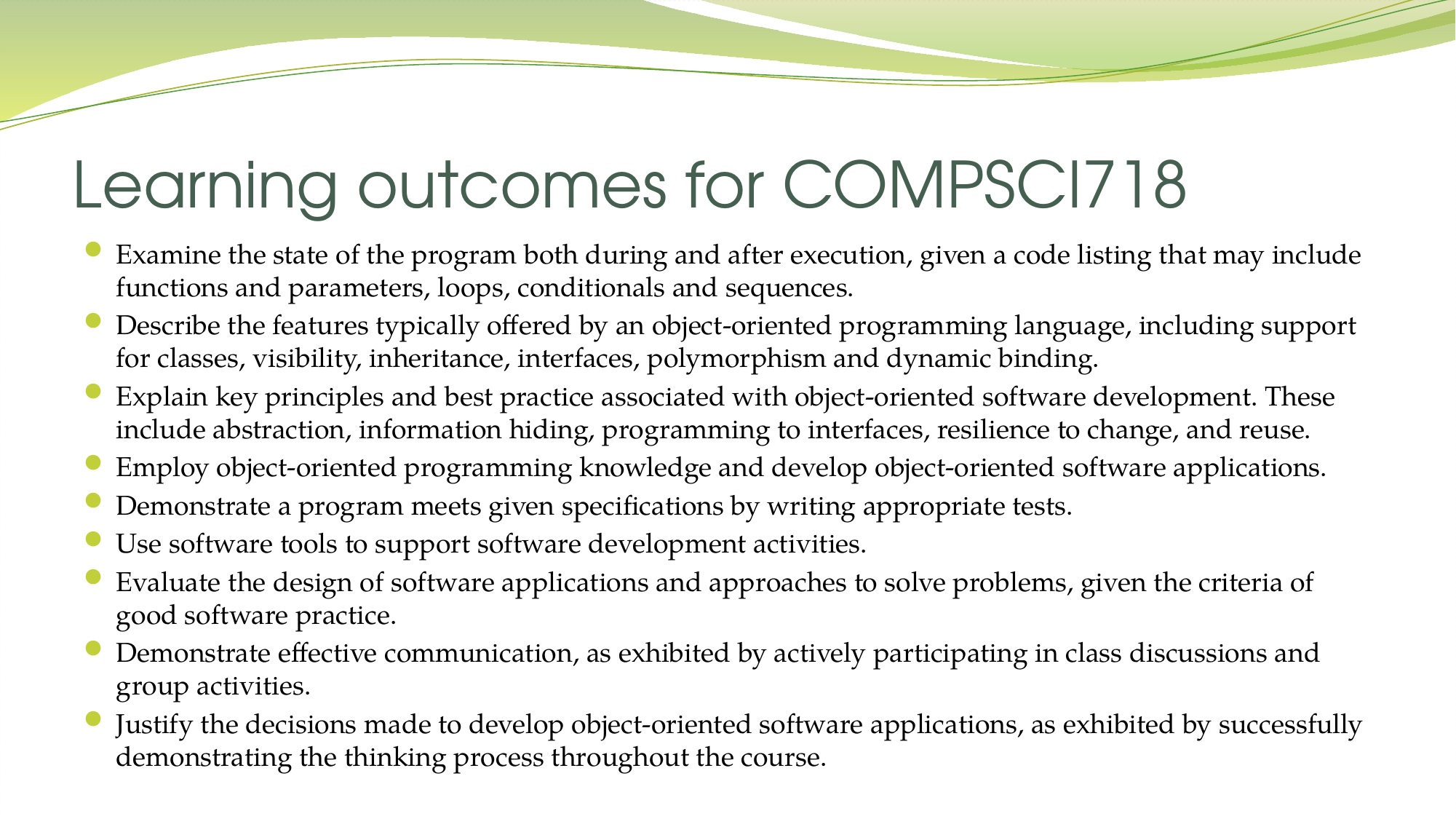

# Learning outcomes for COMPSCI718
Examine the state of the program both during and after execution, given a code listing that may include functions and parameters, loops, conditionals and sequences.
Describe the features typically offered by an object-oriented programming language, including support for classes, visibility, inheritance, interfaces, polymorphism and dynamic binding.
Explain key principles and best practice associated with object-oriented software development. These include abstraction, information hiding, programming to interfaces, resilience to change, and reuse.
Employ object-oriented programming knowledge and develop object-oriented software applications.
Demonstrate a program meets given specifications by writing appropriate tests.
Use software tools to support software development activities.
Evaluate the design of software applications and approaches to solve problems, given the criteria of good software practice.
Demonstrate effective communication, as exhibited by actively participating in class discussions and group activities.
Justify the decisions made to develop object-oriented software applications, as exhibited by successfully demonstrating the thinking process throughout the course.